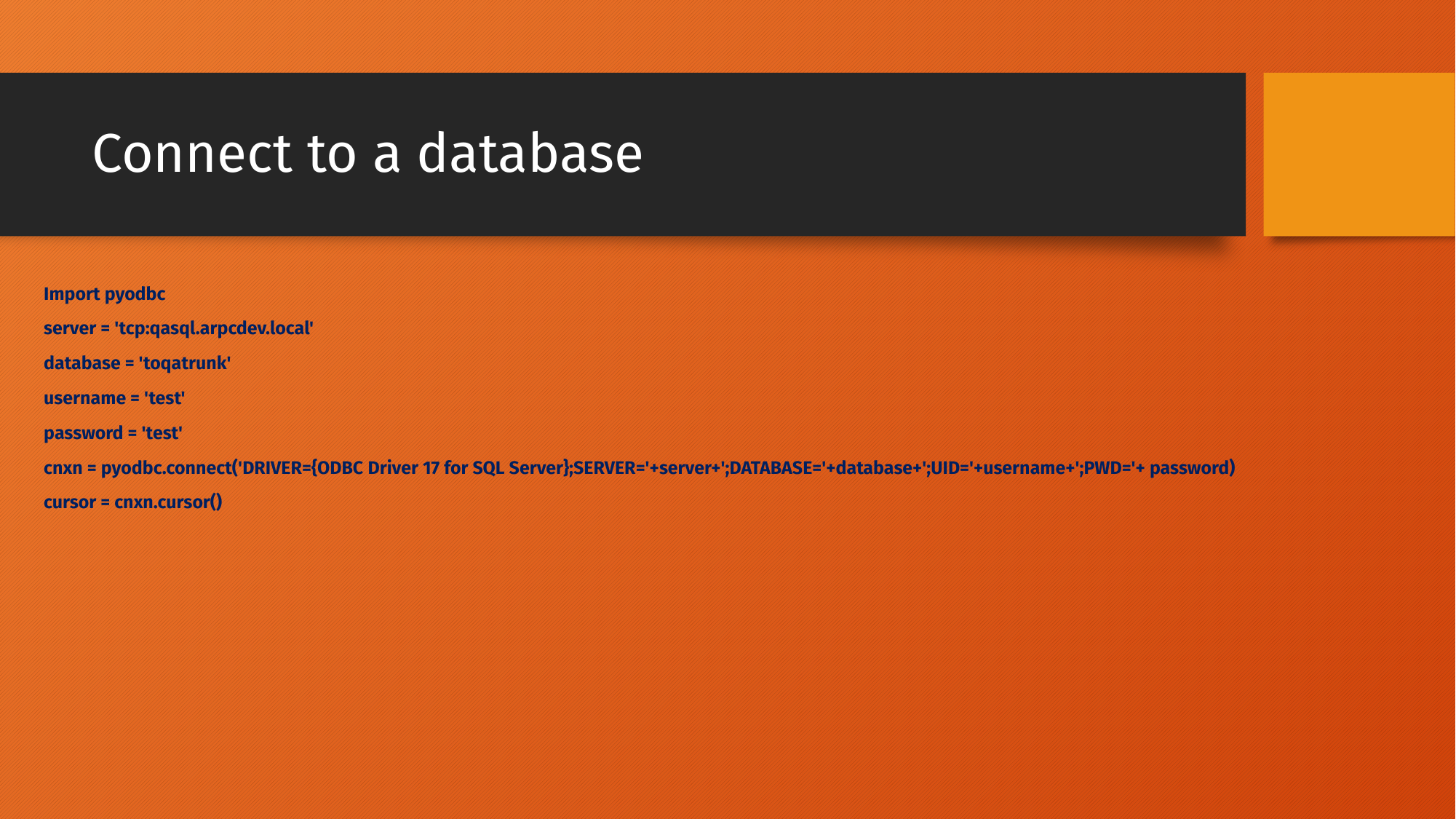

# Connect to a database
Import pyodbc
server = 'tcp:qasql.arpcdev.local'
database = 'toqatrunk'
username = 'test'
password = 'test'
cnxn = pyodbc.connect('DRIVER={ODBC Driver 17 for SQL Server};SERVER='+server+';DATABASE='+database+';UID='+username+';PWD='+ password)
cursor = cnxn.cursor()